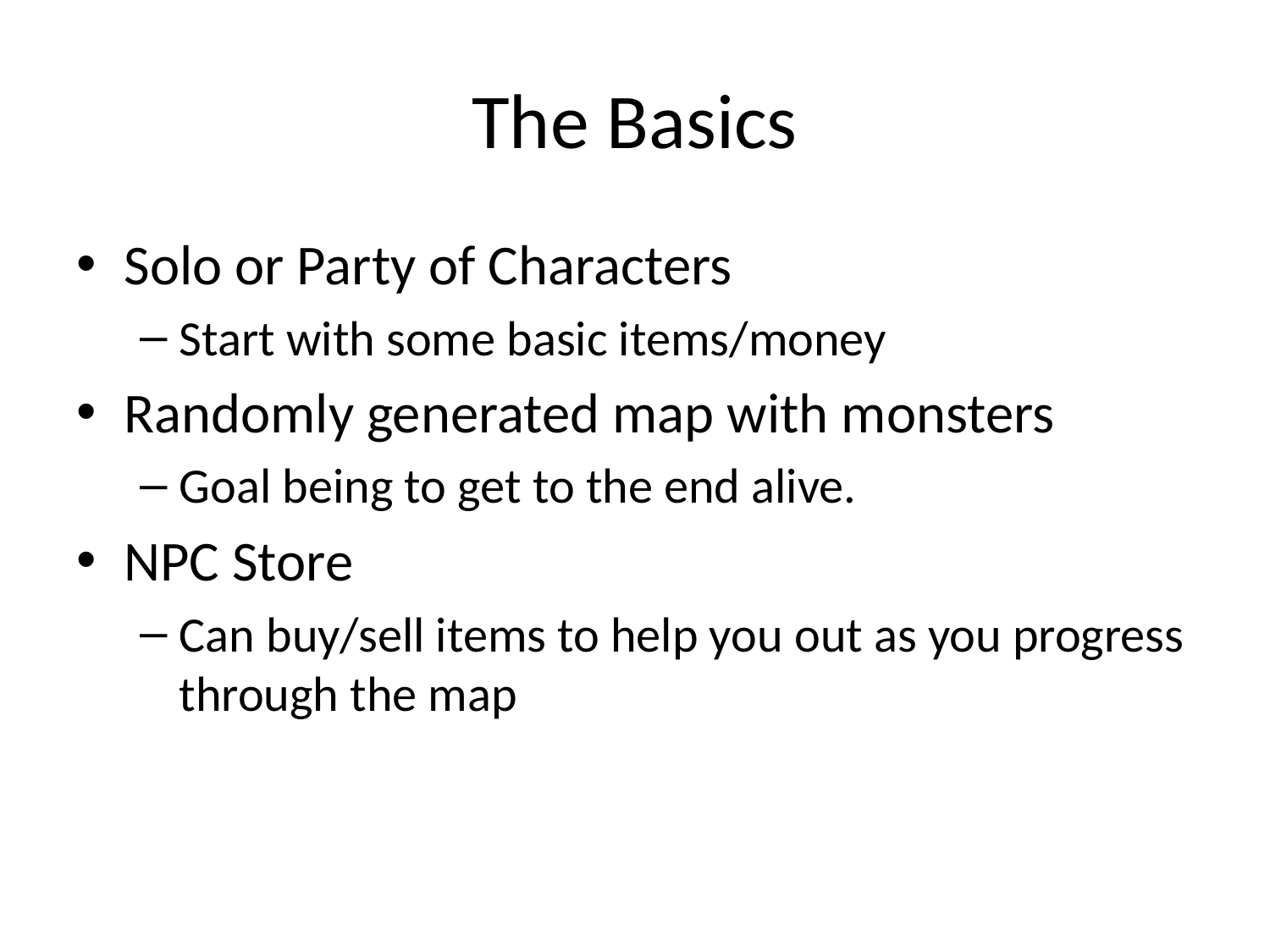

# The Basics
Solo or Party of Characters
Start with some basic items/money
Randomly generated map with monsters
Goal being to get to the end alive.
NPC Store
Can buy/sell items to help you out as you progress through the map